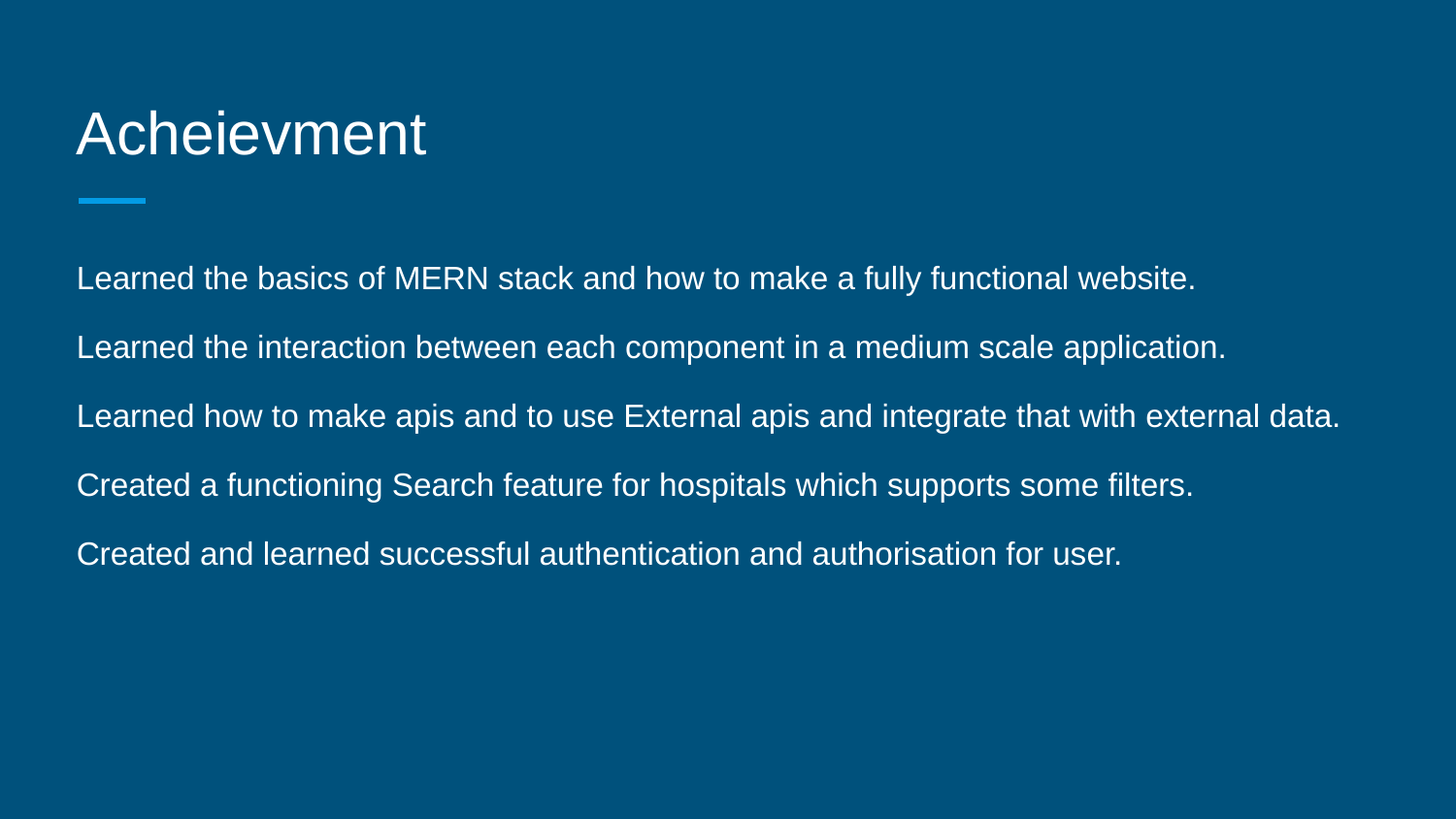

# Acheievment
Learned the basics of MERN stack and how to make a fully functional website.
Learned the interaction between each component in a medium scale application.
Learned how to make apis and to use External apis and integrate that with external data.
Created a functioning Search feature for hospitals which supports some filters.
Created and learned successful authentication and authorisation for user.